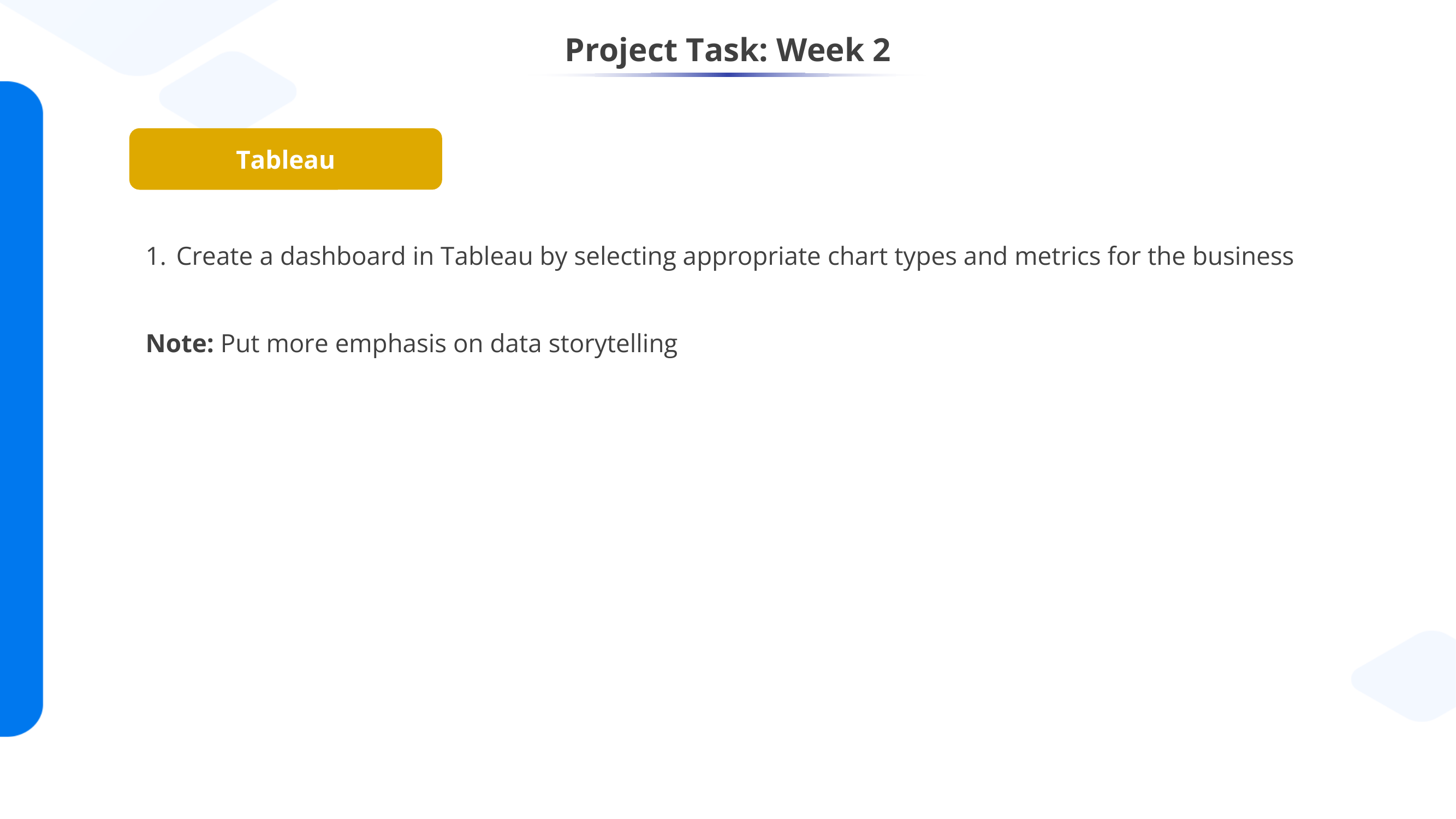

# Project Task: Week 2

Tableau
Create a dashboard in Tableau by selecting appropriate chart types and metrics for the business

Note: Put more emphasis on data storytelling